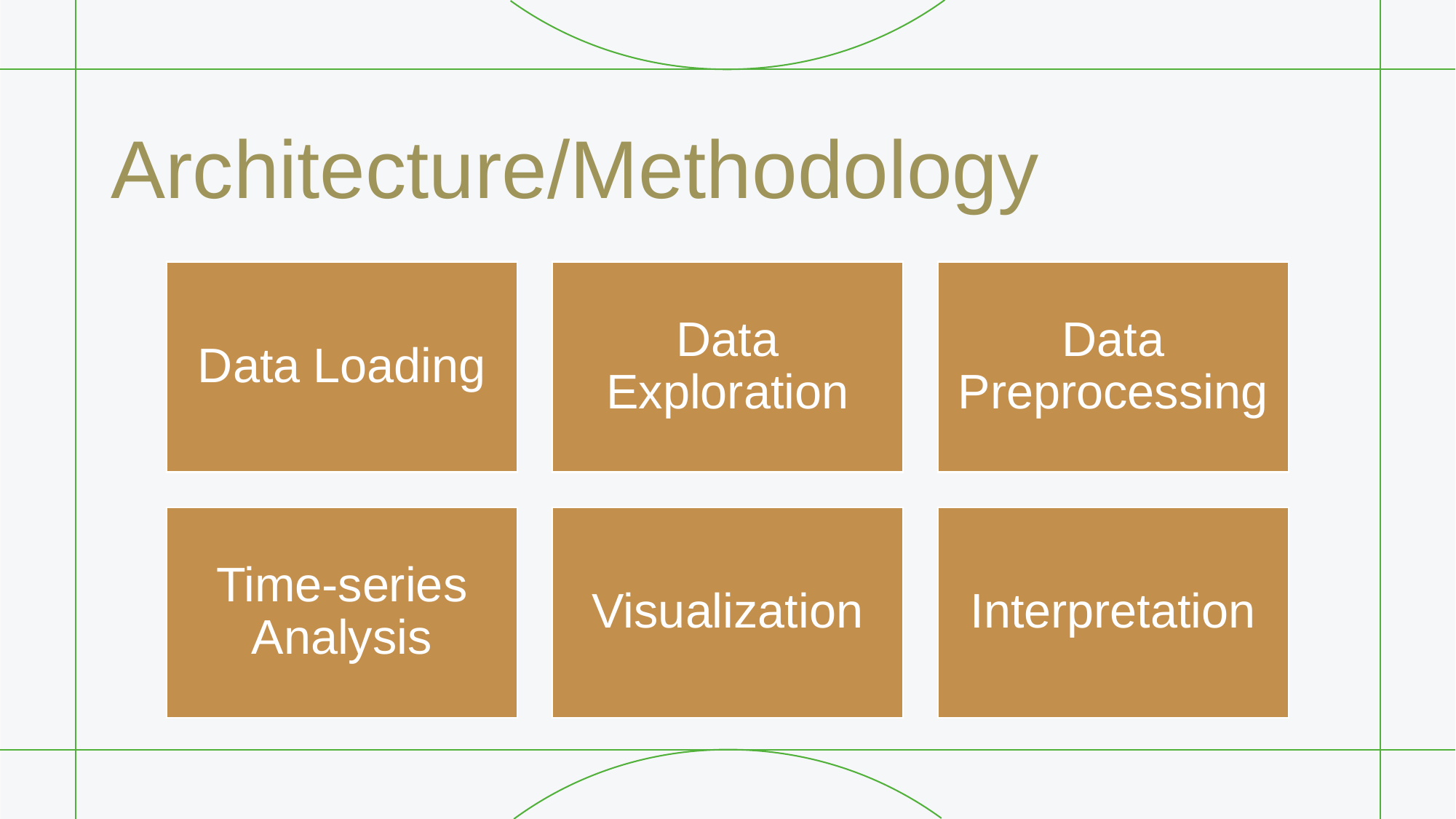

# Architecture/Methodology
Data Loading
Data Exploration
Data Preprocessing
Time-series Analysis
Visualization
Interpretation